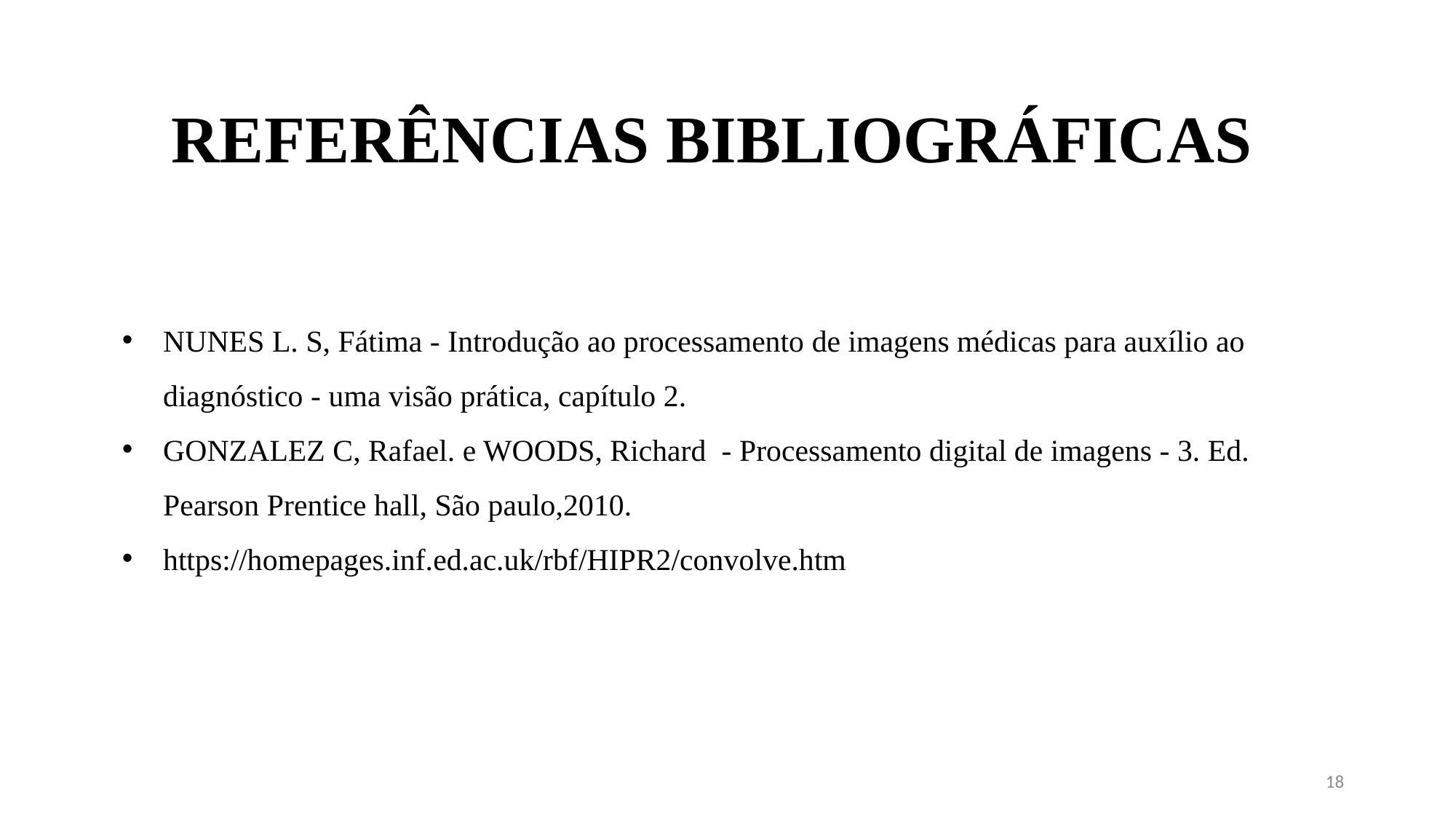

REFERÊNCIAS BIBLIOGRÁFICAS
NUNES L. S, Fátima - Introdução ao processamento de imagens médicas para auxílio ao diagnóstico - uma visão prática, capítulo 2.
GONZALEZ C, Rafael. e WOODS, Richard  - Processamento digital de imagens - 3. Ed. Pearson Prentice hall, São paulo,2010.
https://homepages.inf.ed.ac.uk/rbf/HIPR2/convolve.htm
18